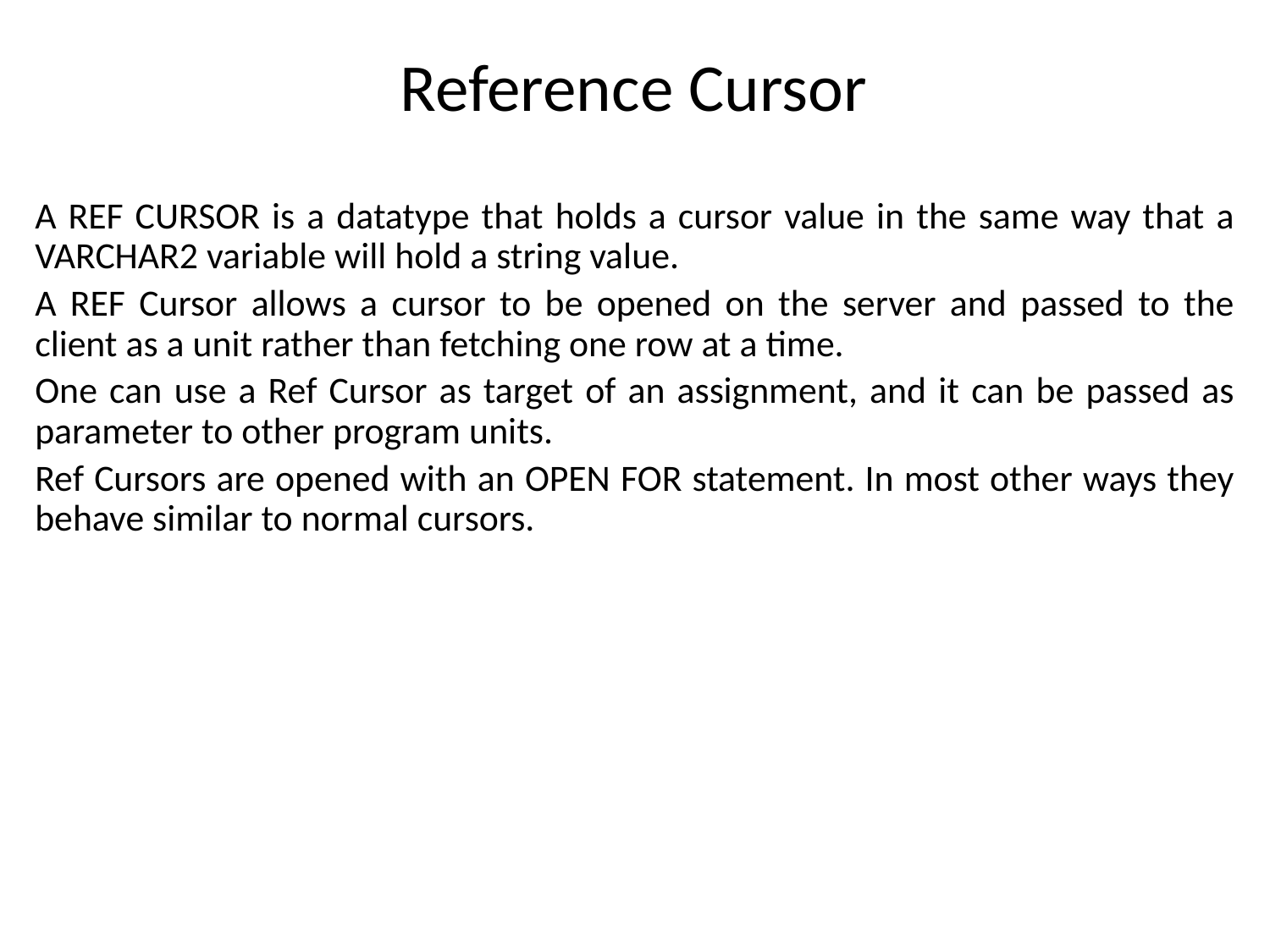

Reference Cursor
A REF CURSOR is a datatype that holds a cursor value in the same way that a VARCHAR2 variable will hold a string value.
A REF Cursor allows a cursor to be opened on the server and passed to the client as a unit rather than fetching one row at a time.
One can use a Ref Cursor as target of an assignment, and it can be passed as parameter to other program units.
Ref Cursors are opened with an OPEN FOR statement. In most other ways they behave similar to normal cursors.